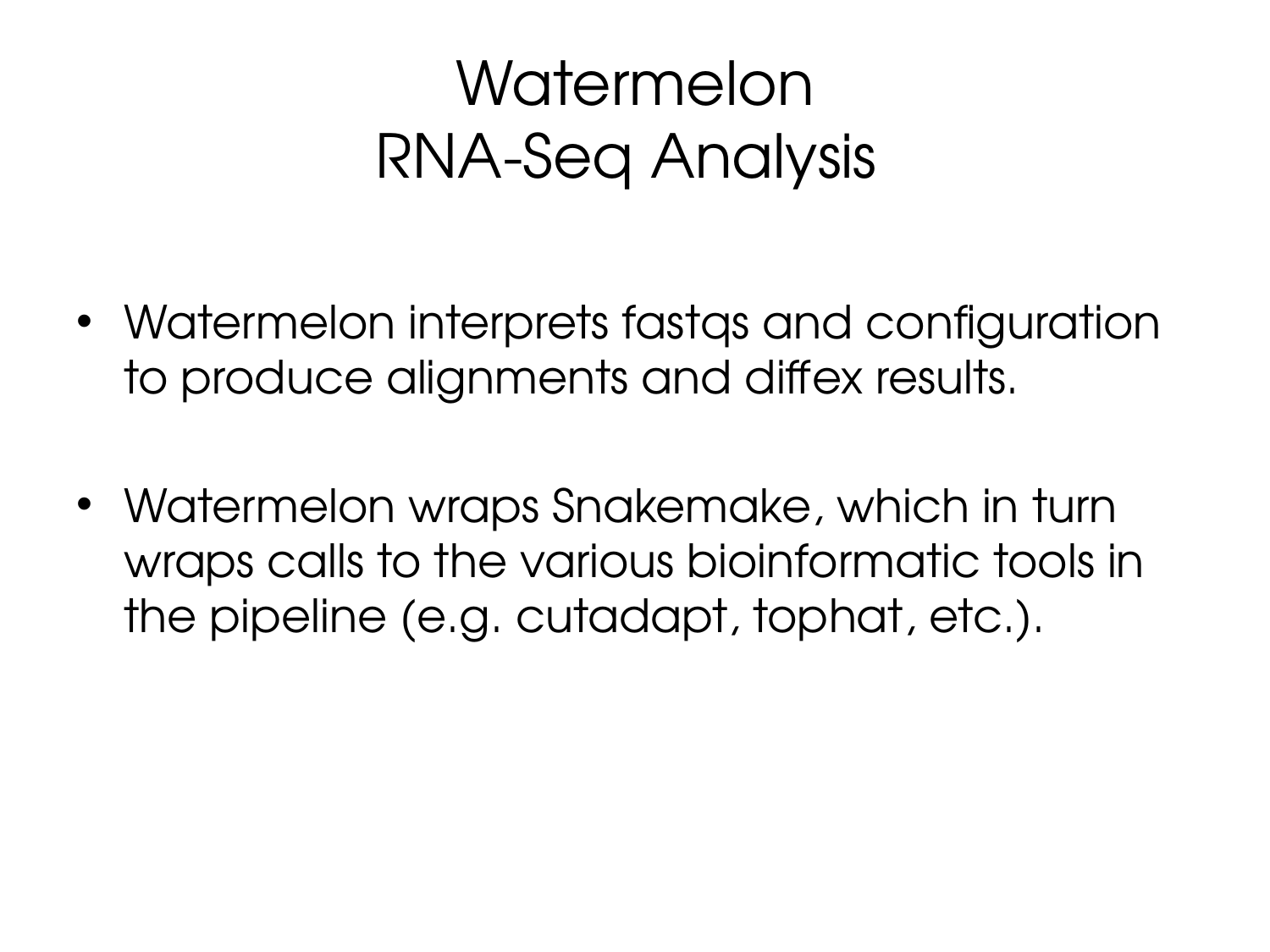

# Watermelon RNA-Seq Analysis

Watermelon interprets fastqs and configuration to produce alignments and diffex results.

Watermelon wraps Snakemake, which in turn wraps calls to the various bioinformatic tools in the pipeline (e.g. cutadapt, tophat, etc.).